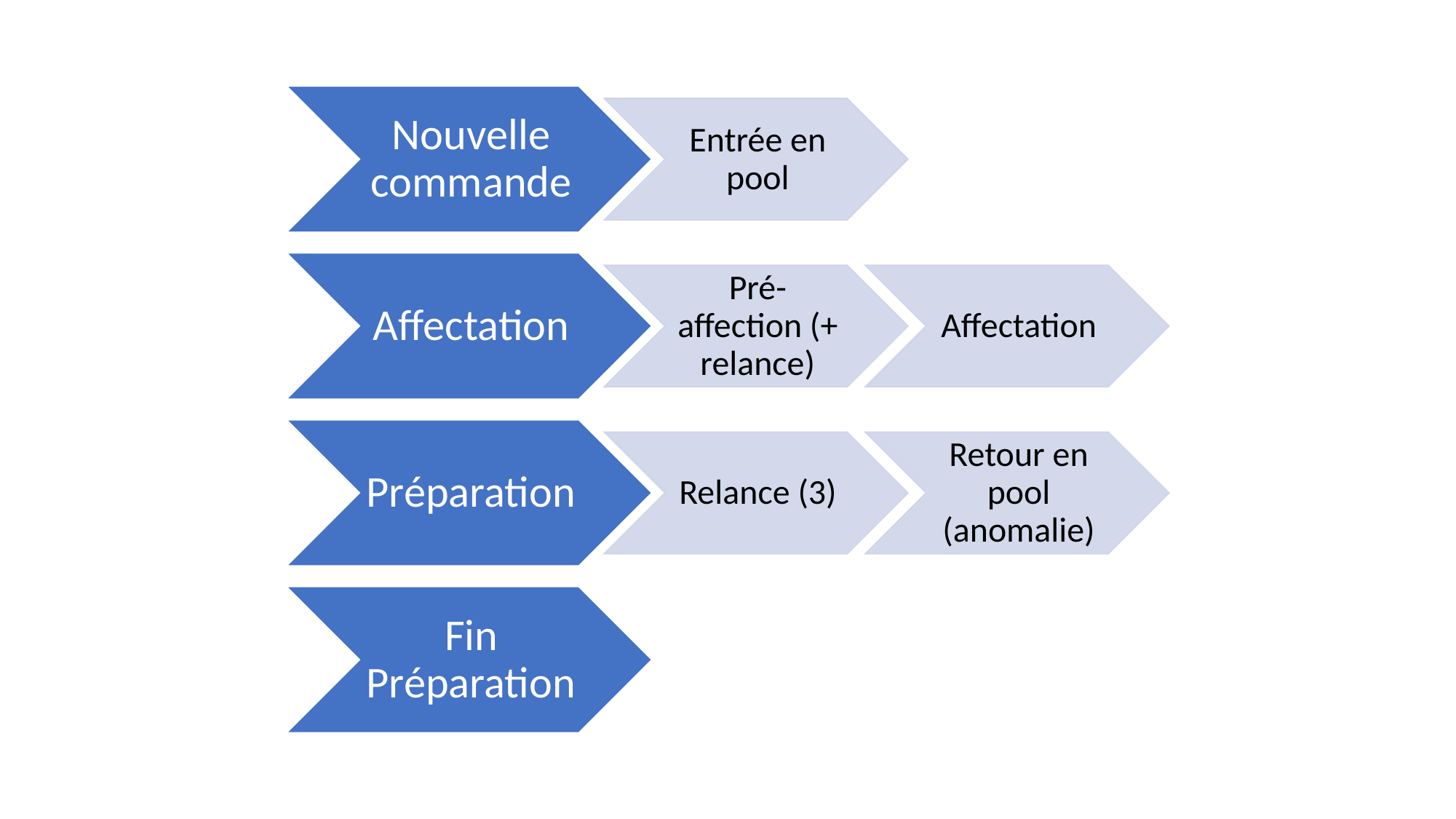

Nouvelle commande
Entrée en pool
Affectation
Pré-affection (+ relance)
Affectation
Préparation
Relance (3)
Retour en pool (anomalie)
Fin Préparation